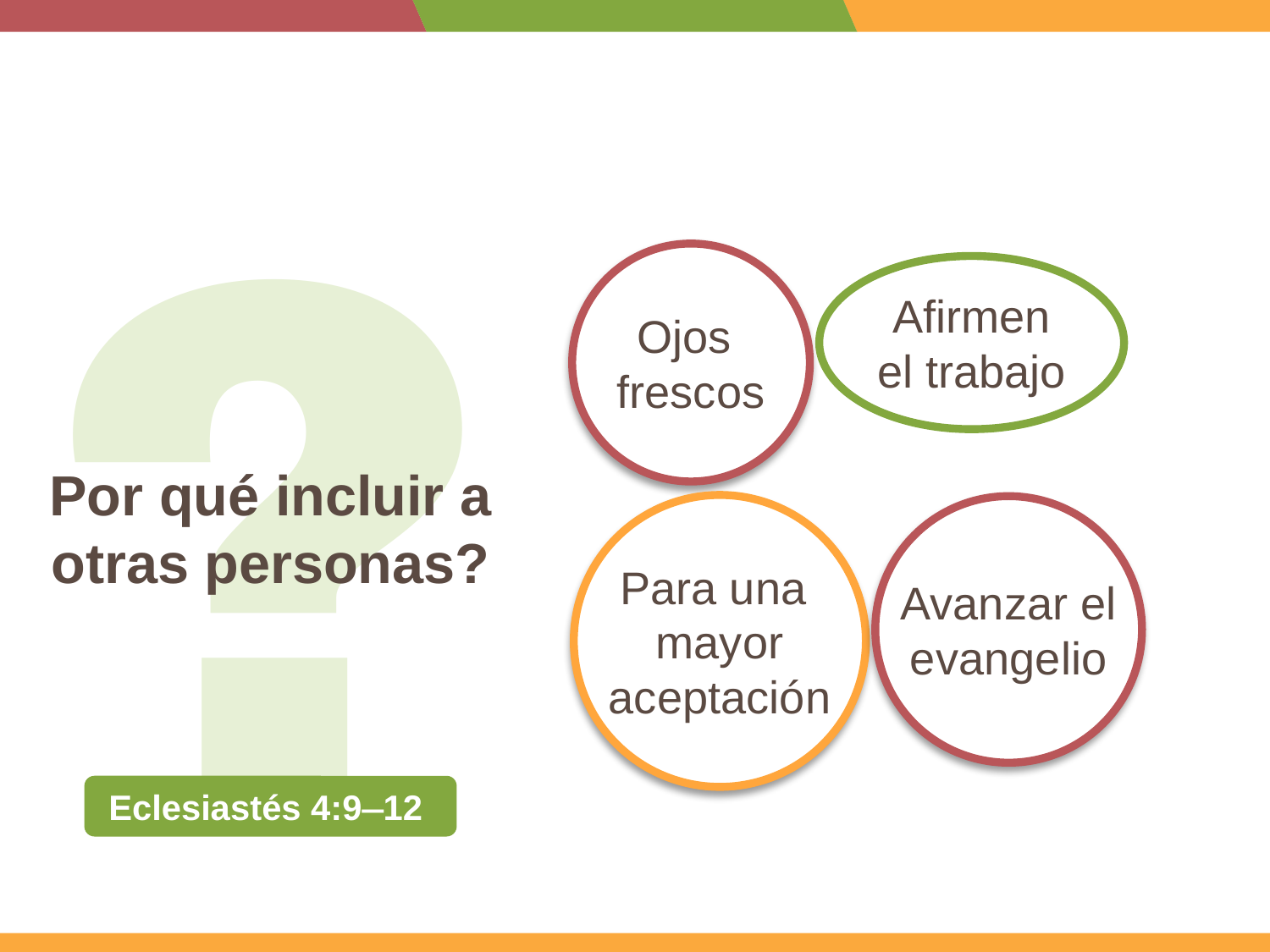

?
Afirmen
el trabajo

Ojos
frescos
Por qué incluir a otras personas?
Para una
mayor
aceptación
Avanzar el
evangelio
Eclesiastés 4:9⎼12